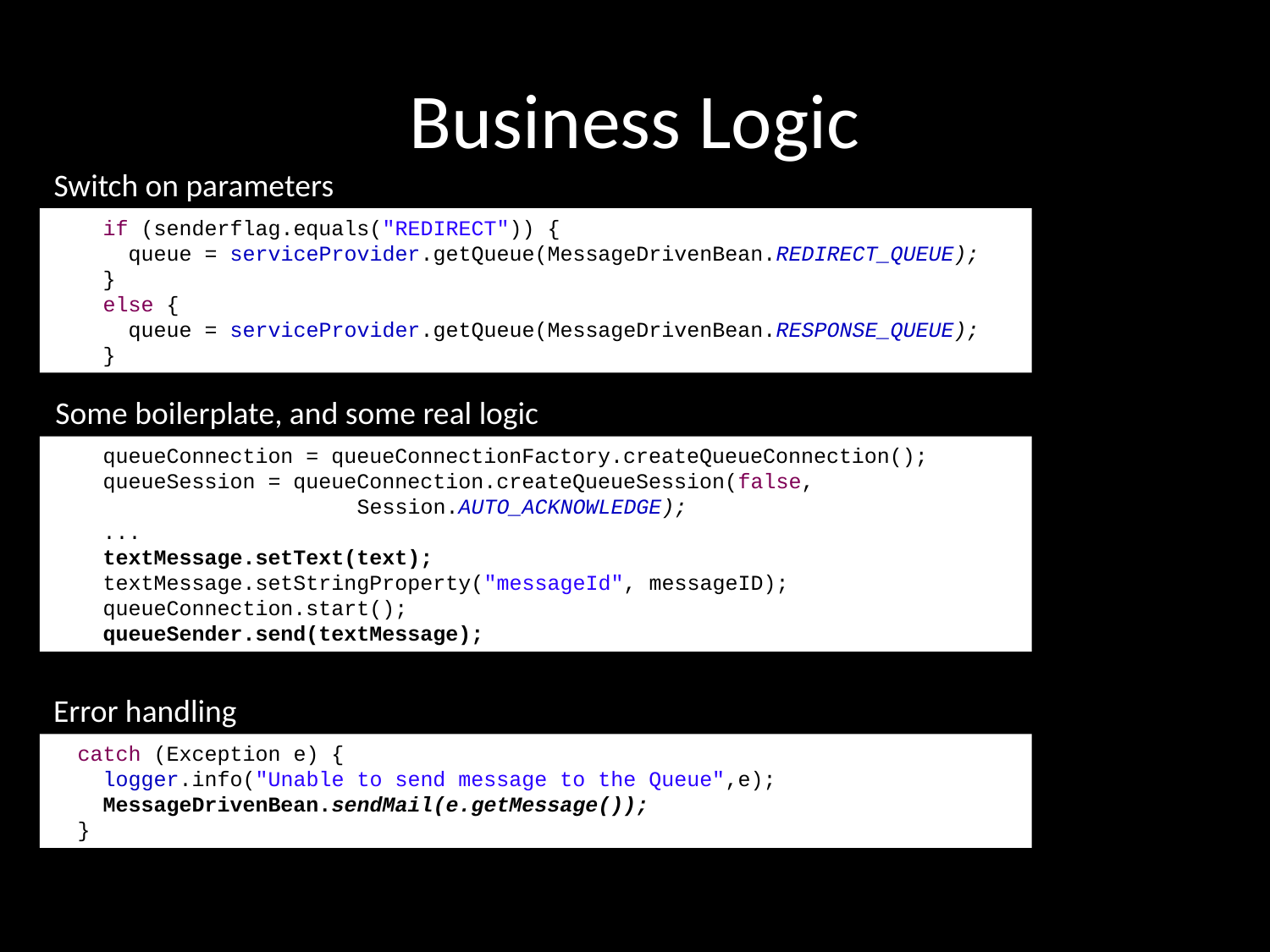

# Business Logic
Switch on parameters
    if (senderflag.equals("REDIRECT")) {
      queue = serviceProvider.getQueue(MessageDrivenBean.REDIRECT_QUEUE);
    }
    else {
      queue = serviceProvider.getQueue(MessageDrivenBean.RESPONSE_QUEUE);
    }
Some boilerplate, and some real logic
    queueConnection = queueConnectionFactory.createQueueConnection();
    queueSession = queueConnection.createQueueSession(false,
                        Session.AUTO_ACKNOWLEDGE);
    ...
    textMessage.setText(text);
    textMessage.setStringProperty("messageId", messageID);
    queueConnection.start();
    queueSender.send(textMessage);
Error handling
  catch (Exception e) {
    logger.info("Unable to send message to the Queue",e);
    MessageDrivenBean.sendMail(e.getMessage());
  }